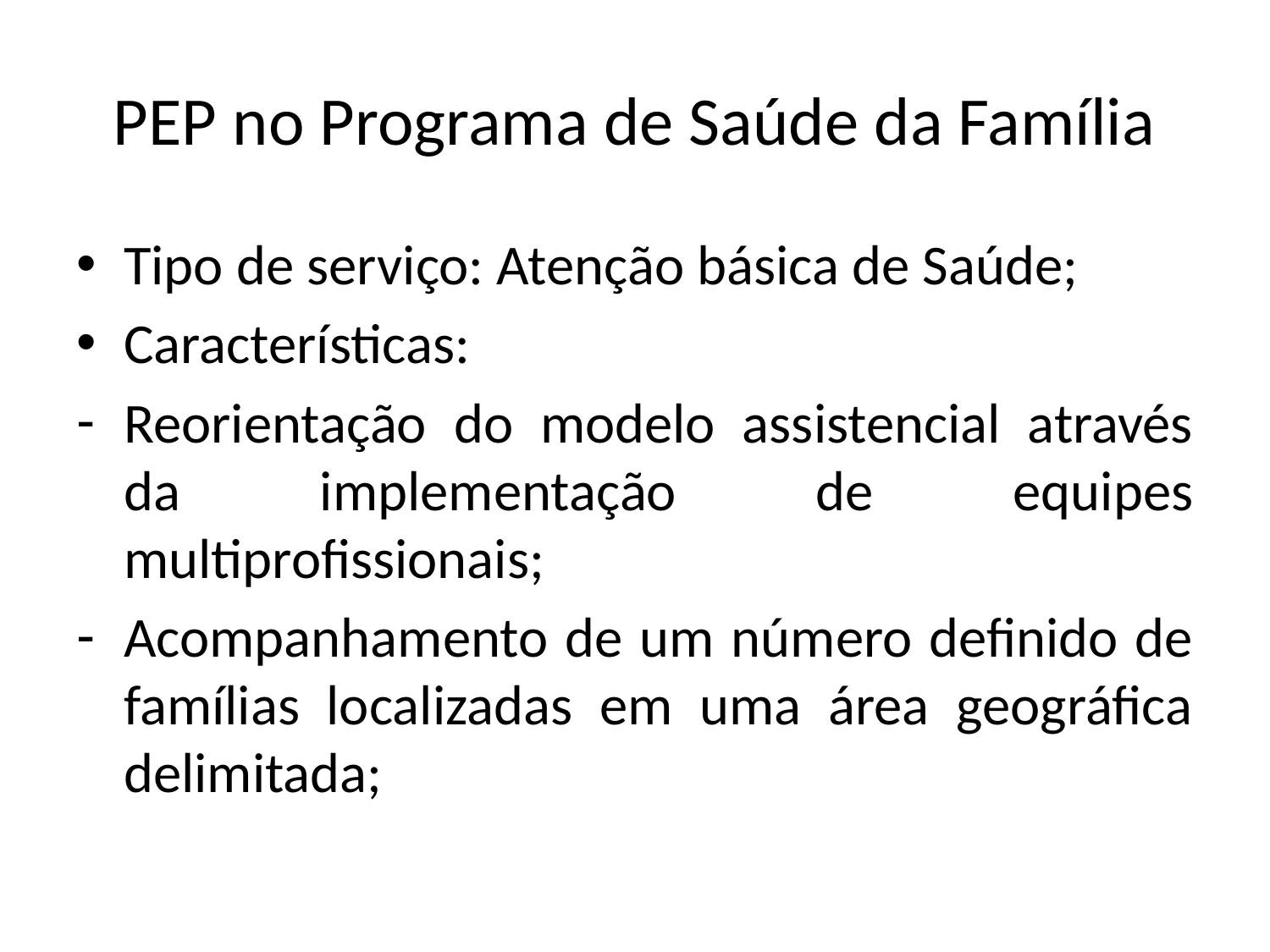

# PEP no Programa de Saúde da Família
Tipo de serviço: Atenção básica de Saúde;
Características:
Reorientação do modelo assistencial através da implementação de equipes multiprofissionais;
Acompanhamento de um número definido de famílias localizadas em uma área geográfica delimitada;